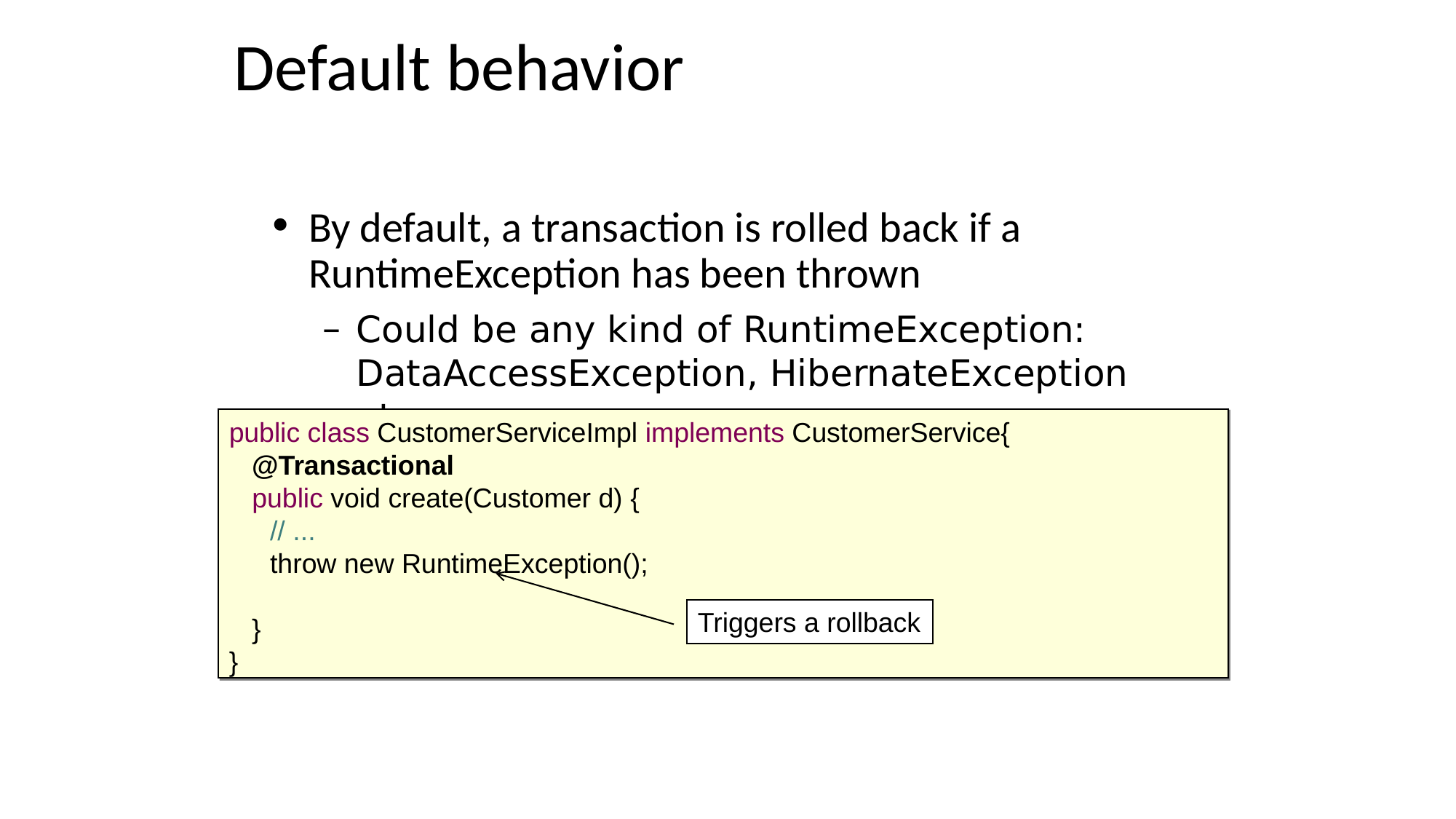

Default behavior
By default, a transaction is rolled back if a RuntimeException has been thrown
Could be any kind of RuntimeException: DataAccessException, HibernateException etc.
public class CustomerServiceImpl implements CustomerService{
   @Transactional
   public void create(Customer d) {
	// ...
	throw new RuntimeException();

   }
}

Triggers a rollback